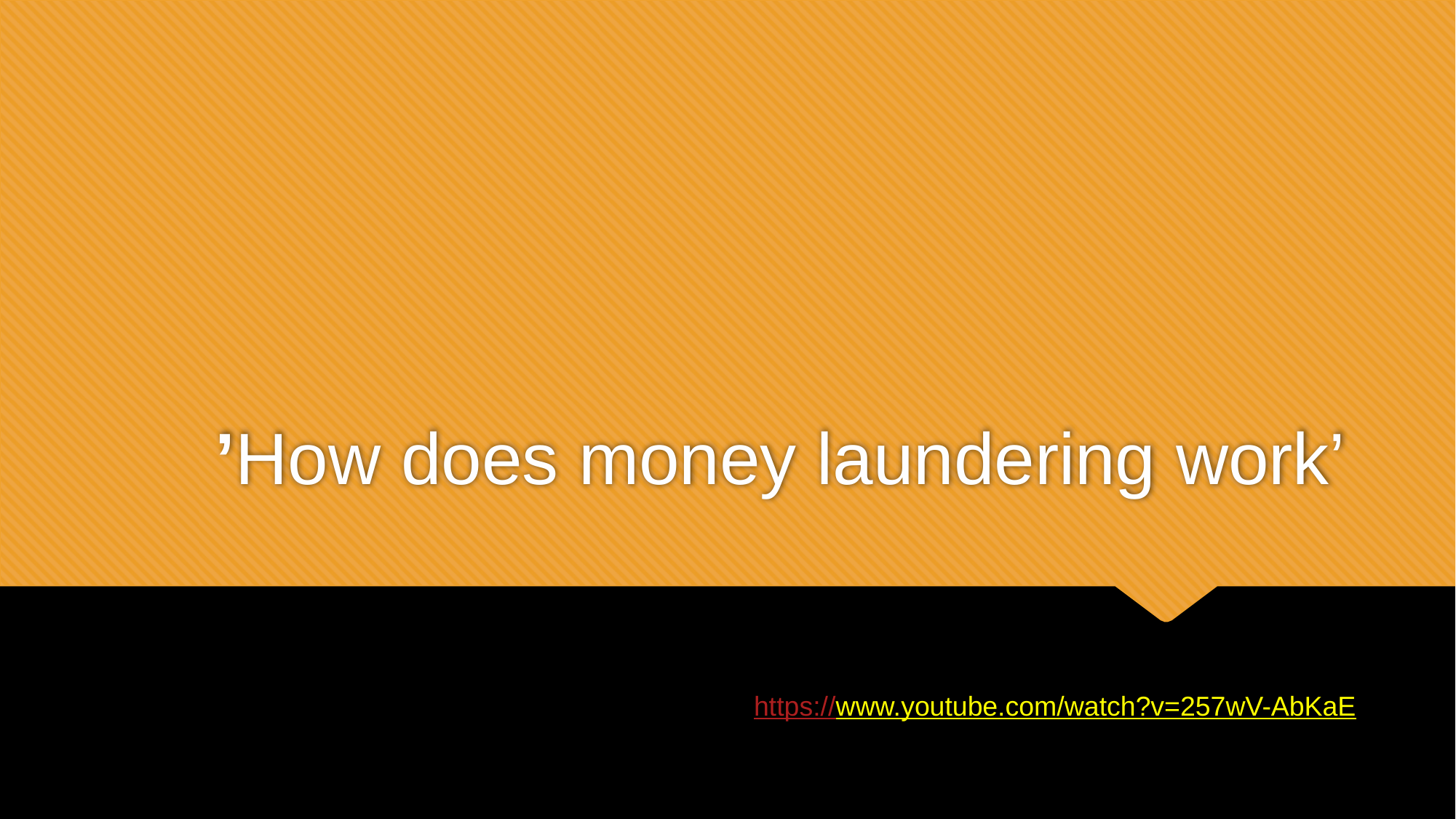

# ’How does money laundering work’
https://www.youtube.com/watch?v=257wV-AbKaE